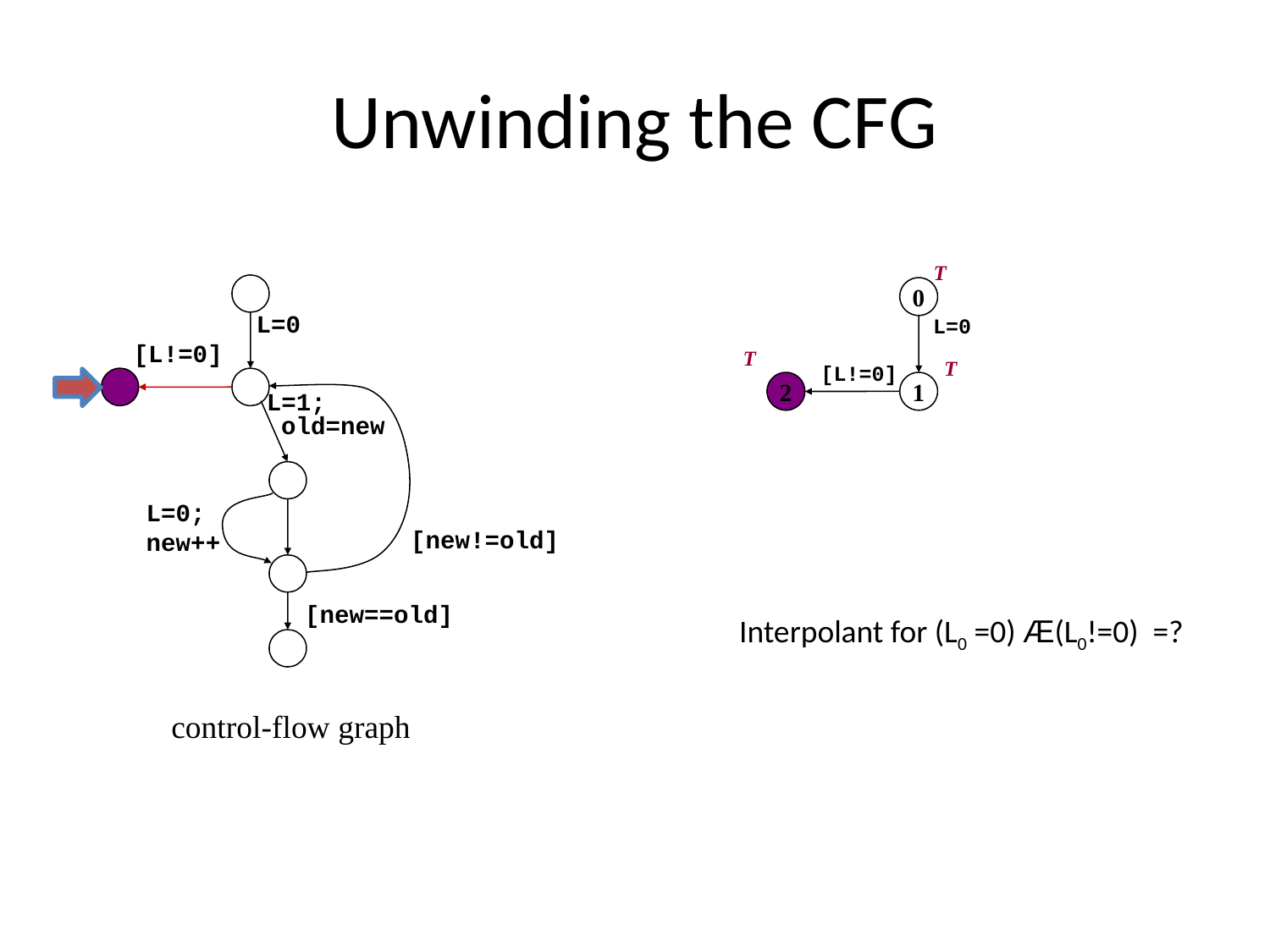

# Unwinding the CFG
T
0

L=0
L=0

T
1

[L!=0]
T
[L!=0]
2

L=1;
 old=new

 L=0;
 new++

[new!=old]

[new==old]
Interpolant for (L0 =0) Æ(L0!=0)  =?

control-flow graph